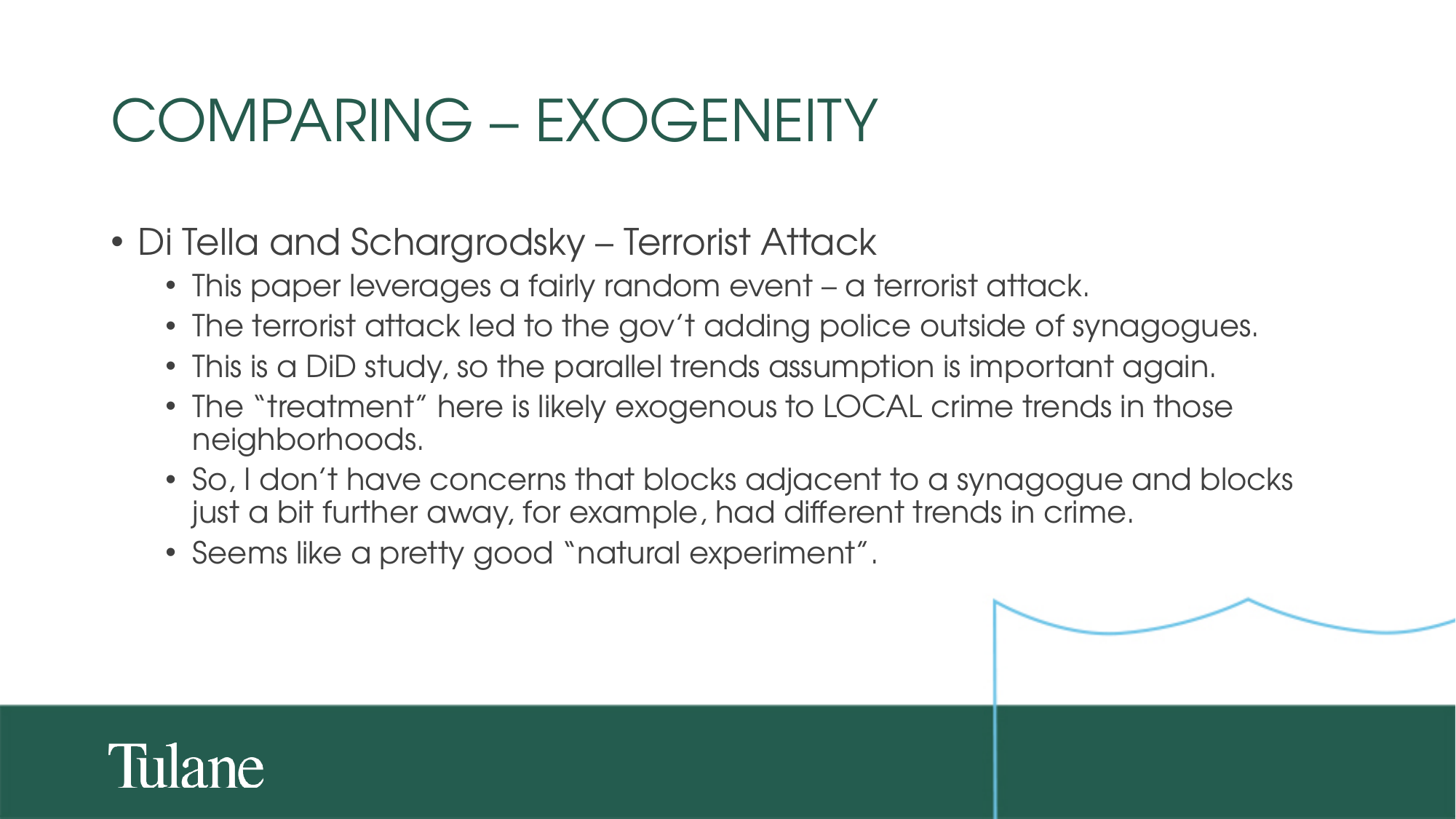

# Comparing – exogeneity
Di Tella and Schargrodsky – Terrorist Attack
This paper leverages a fairly random event – a terrorist attack.
The terrorist attack led to the gov’t adding police outside of synagogues.
This is a DiD study, so the parallel trends assumption is important again.
The “treatment” here is likely exogenous to LOCAL crime trends in those neighborhoods.
So, I don’t have concerns that blocks adjacent to a synagogue and blocks just a bit further away, for example, had different trends in crime.
Seems like a pretty good “natural experiment”.